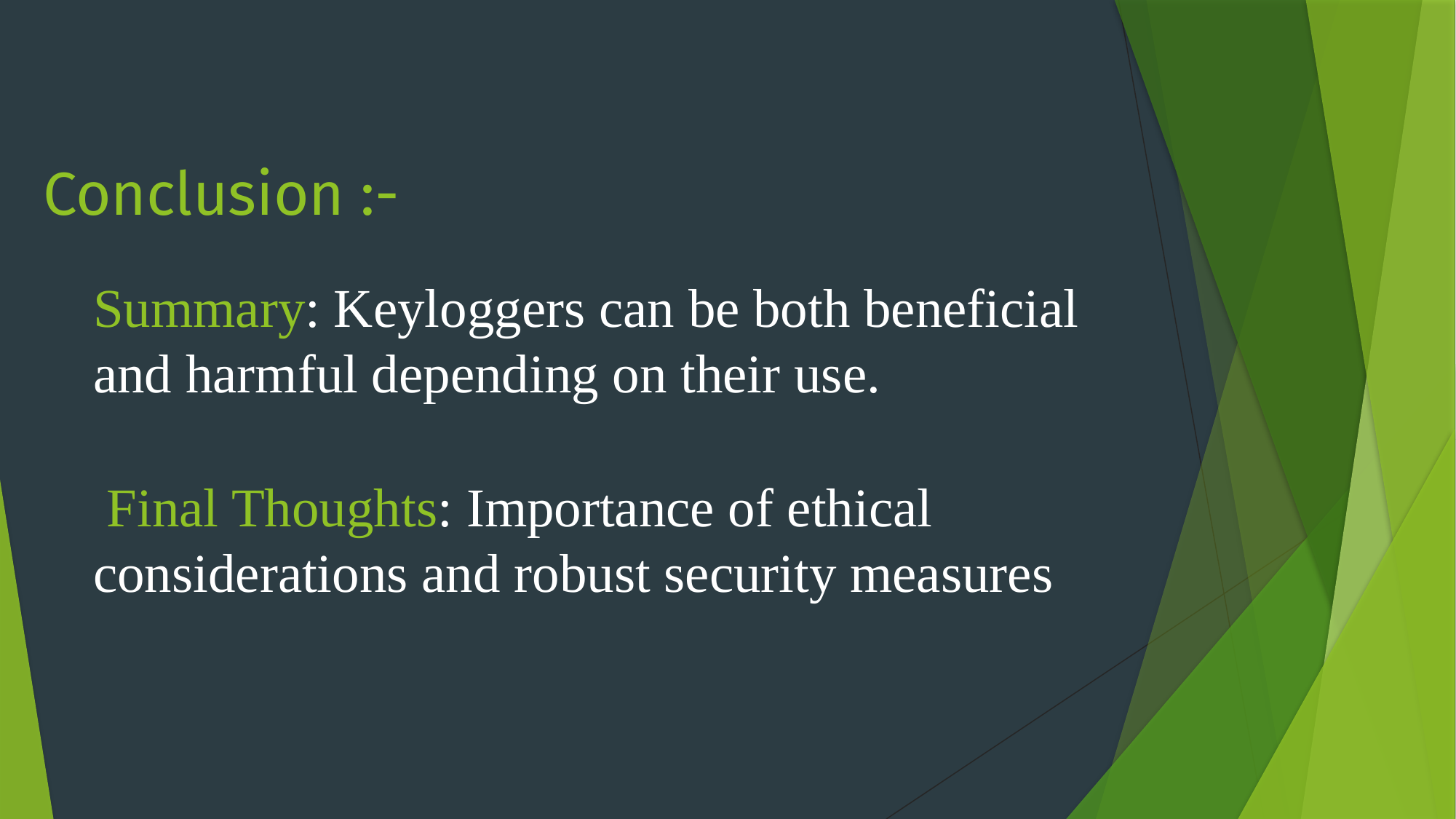

# Conclusion :-
Summary: Keyloggers can be both beneficial and harmful depending on their use.

 Final Thoughts: Importance of ethical considerations and robust security measures